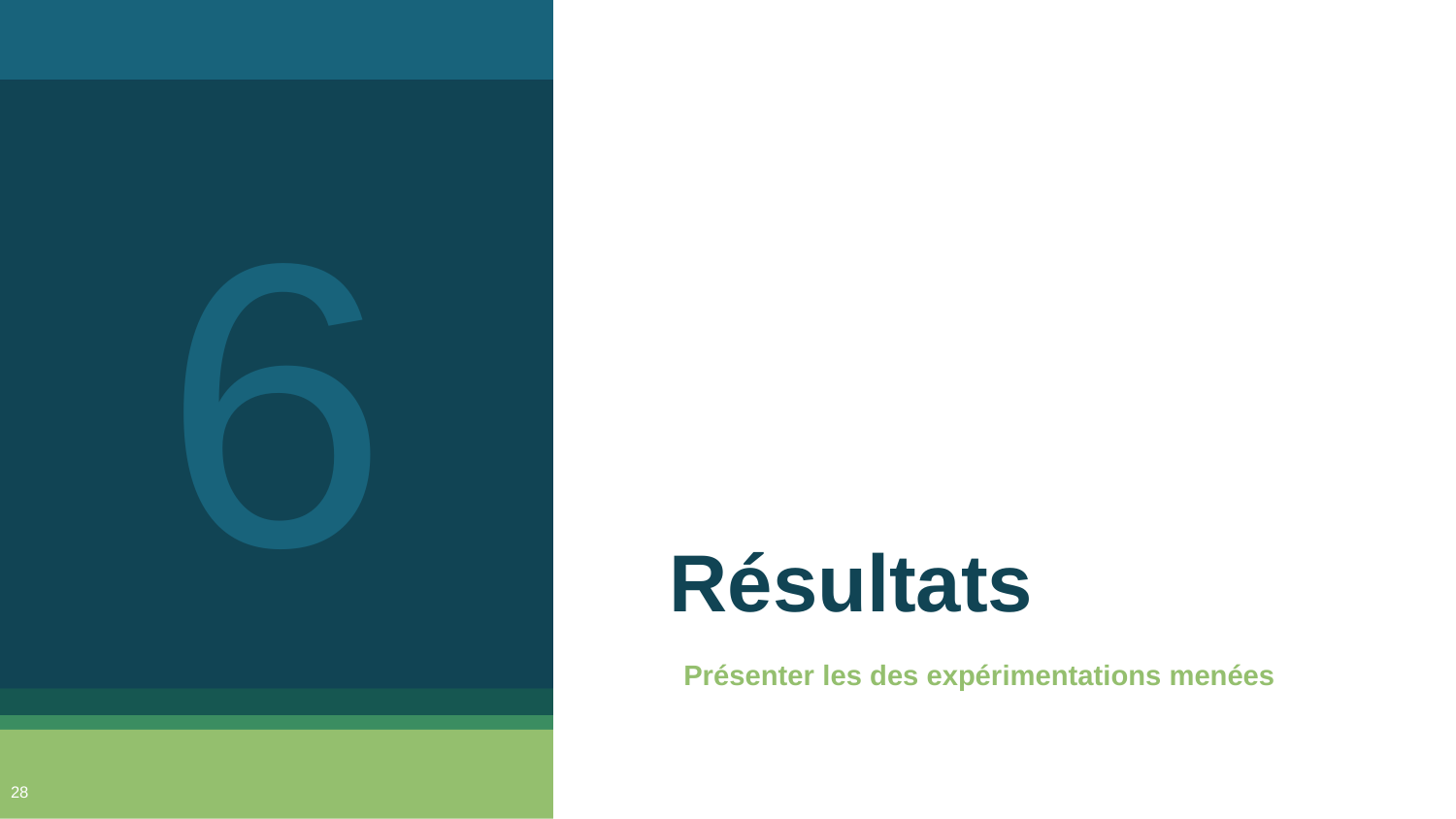

6
# Résultats
Présenter les des expérimentations menées
28